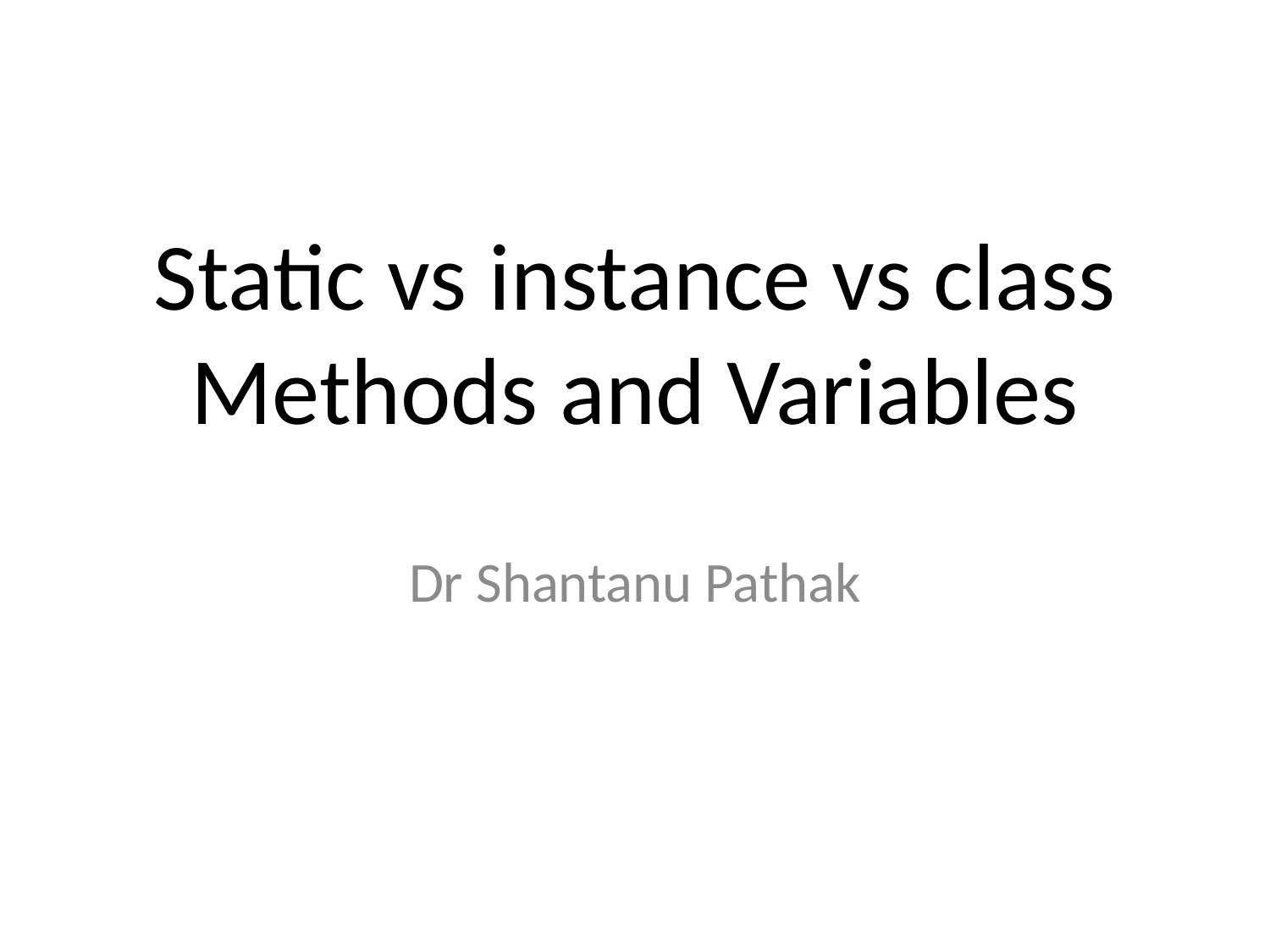

# Static vs instance vs class Methods and Variables
Dr Shantanu Pathak